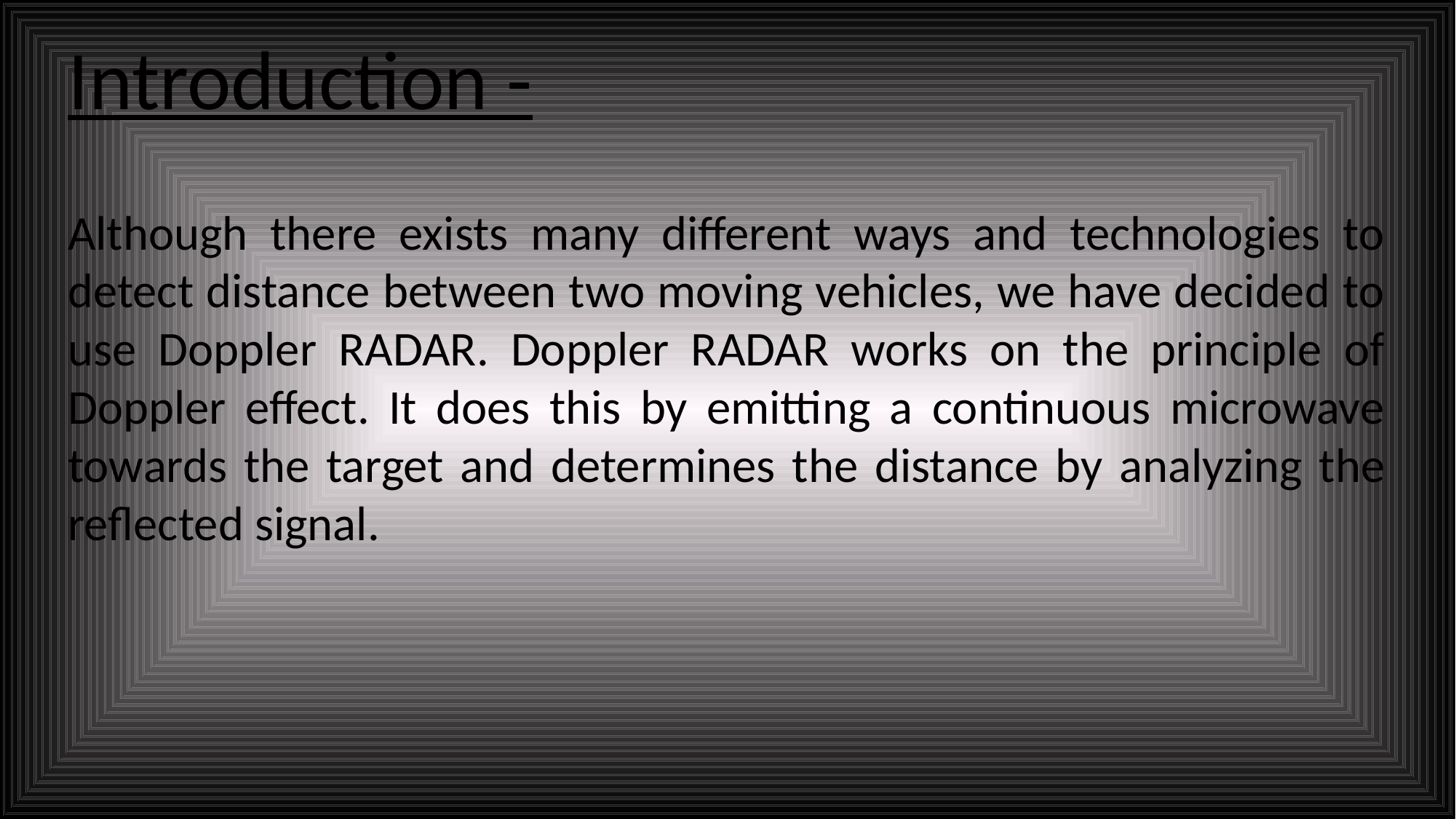

Introduction -
Although there exists many different ways and technologies to detect distance between two moving vehicles, we have decided to use Doppler RADAR. Doppler RADAR works on the principle of Doppler effect. It does this by emitting a continuous microwave towards the target and determines the distance by analyzing the reflected signal.